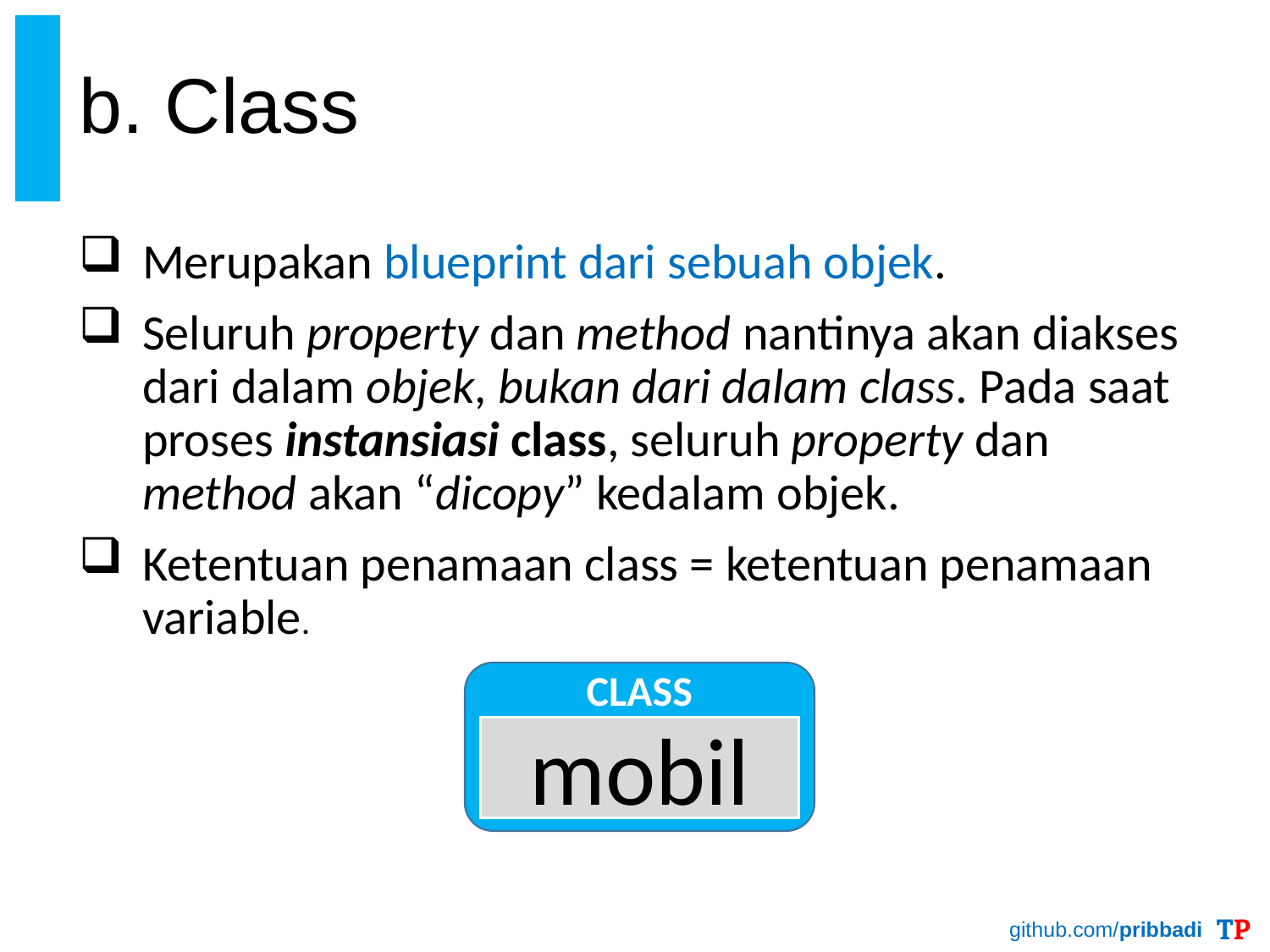

# b. Class
Merupakan blueprint dari sebuah objek.
Seluruh property dan method nantinya akan diakses dari dalam objek, bukan dari dalam class. Pada saat proses instansiasi class, seluruh property dan method akan “dicopy” kedalam objek.
Ketentuan penamaan class = ketentuan penamaan variable.
CLASS

mobil